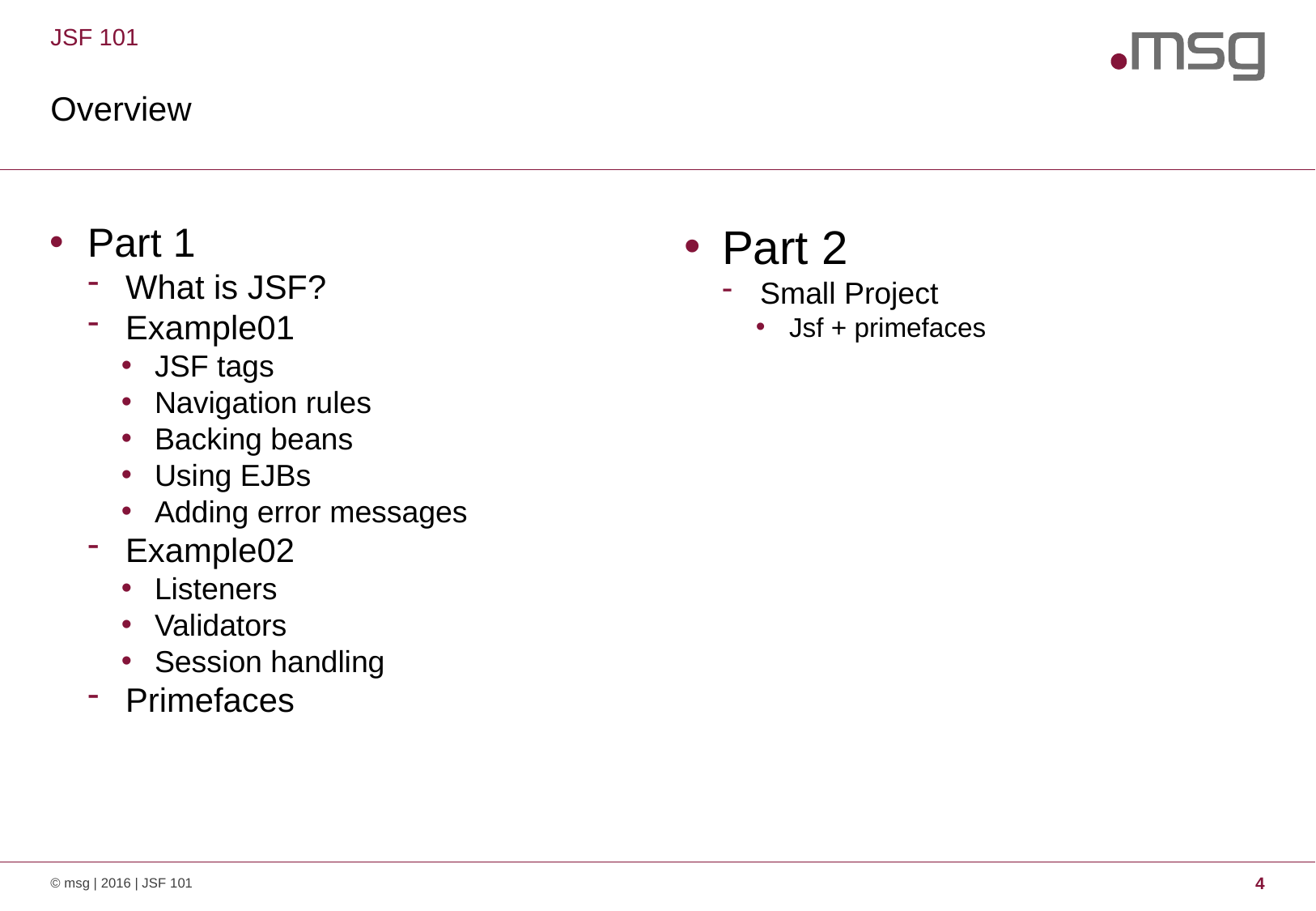

JSF 101
# Overview
Part 1
What is JSF?
Example01
JSF tags
Navigation rules
Backing beans
Using EJBs
Adding error messages
Example02
Listeners
Validators
Session handling
Primefaces

Part 2
Small Project
Jsf + primefaces

© msg | 2016 | JSF 101
4